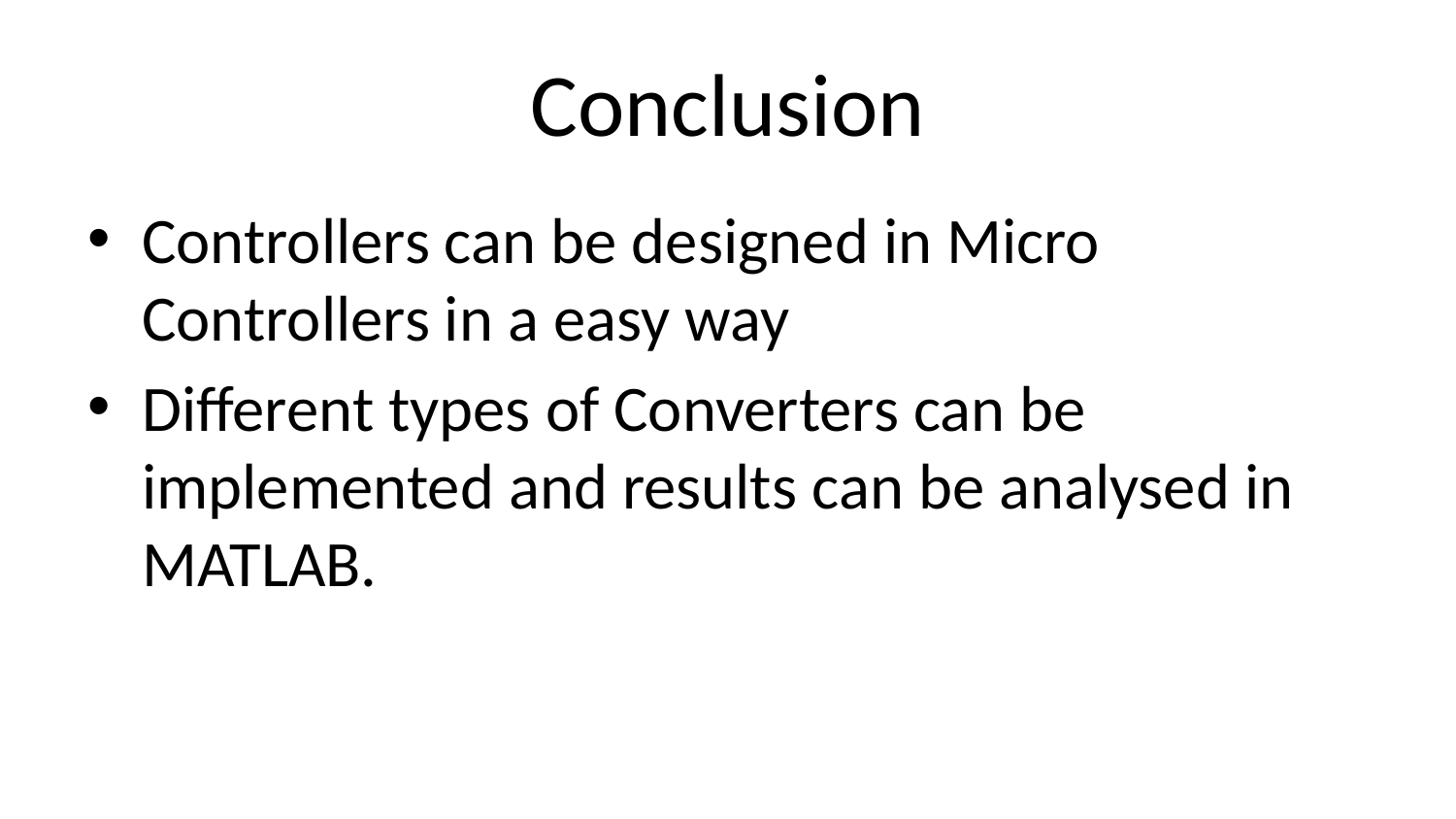

# Conclusion
Controllers can be designed in Micro Controllers in a easy way
Different types of Converters can be implemented and results can be analysed in MATLAB.